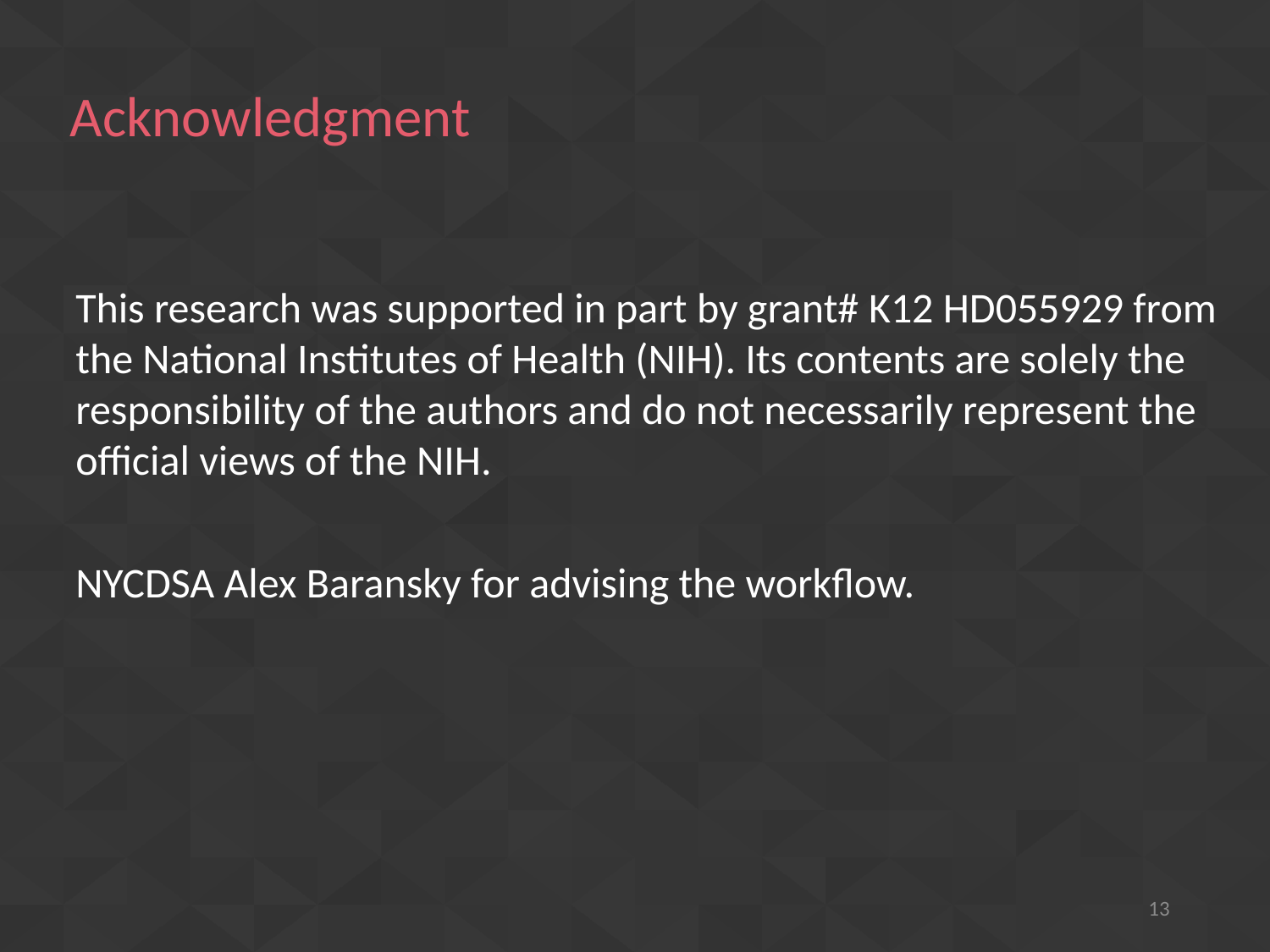

Acknowledgment

This research was supported in part by grant# K12 HD055929 from the National Institutes of Health (NIH). Its contents are solely the responsibility of the authors and do not necessarily represent the official views of the NIH.

NYCDSA Alex Baransky for advising the workflow.
13